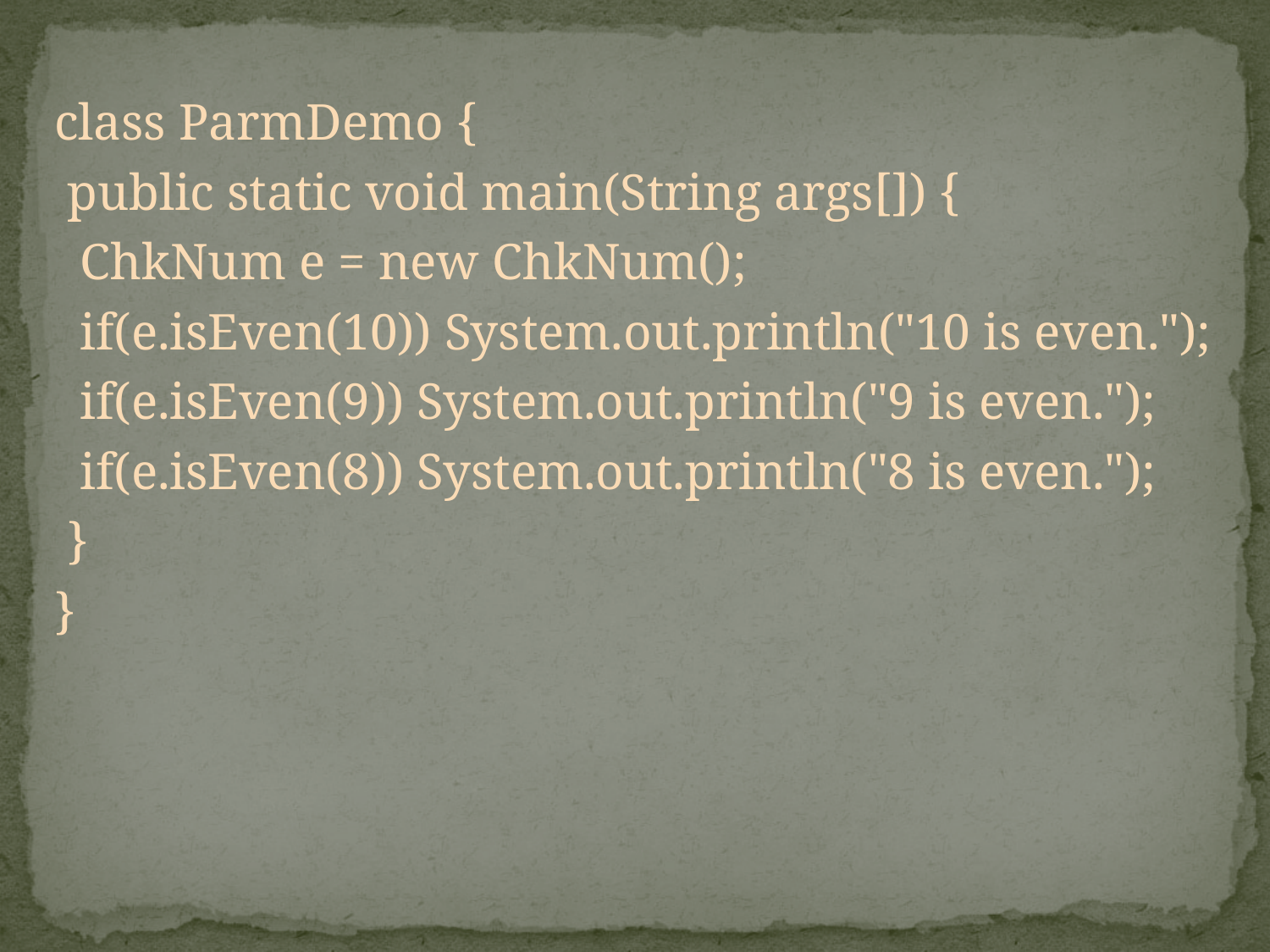

class ParmDemo {
 public static void main(String args[]) {
  ChkNum e = new ChkNum();
  if(e.isEven(10)) System.out.println("10 is even.");
  if(e.isEven(9)) System.out.println("9 is even.");
  if(e.isEven(8)) System.out.println("8 is even.");
 }
}